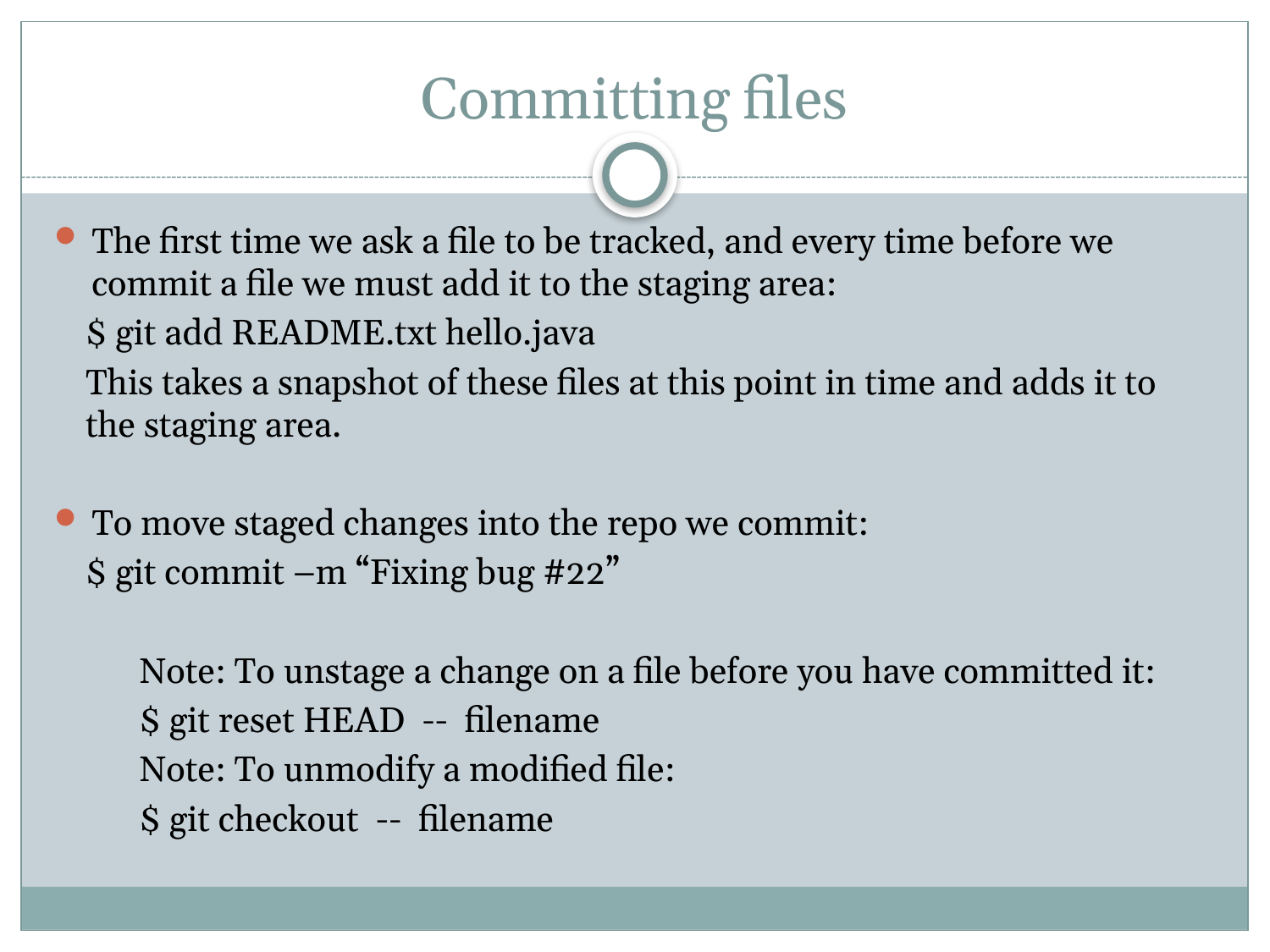

# Committing files
The first time we ask a file to be tracked, and every time before we commit a file we must add it to the staging area:
$ git add README.txt hello.java
This takes a snapshot of these files at this point in time and adds it to the staging area.

To move staged changes into the repo we commit:
$ git commit –m “Fixing bug #22”

Note: To unstage a change on a file before you have committed it:
$ git reset HEAD  --  filename
Note: To unmodify a modified file:
$ git checkout  --  filename